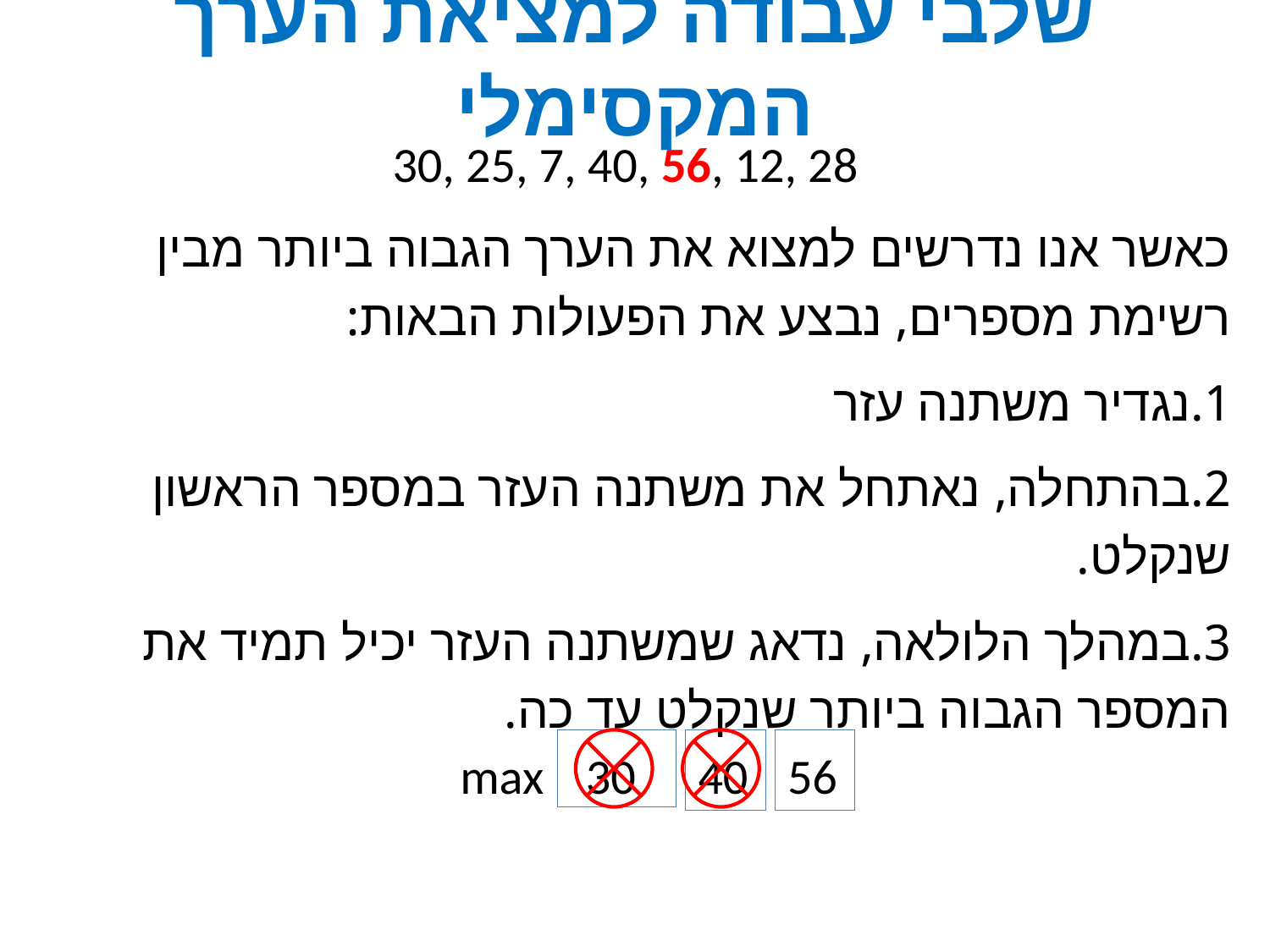

# שלבי עבודה למציאת הערך המקסימלי
30, 25, 7, 40, 56, 12, 28
כאשר אנו נדרשים למצוא את הערך הגבוה ביותר מבין רשימת מספרים, נבצע את הפעולות הבאות:
1.נגדיר משתנה עזר
2.	בהתחלה, נאתחל את משתנה העזר במספר הראשון שנקלט.
3.	במהלך הלולאה, נדאג שמשתנה העזר יכיל תמיד את המספר הגבוה ביותר שנקלט עד כה.
max

30

40
56